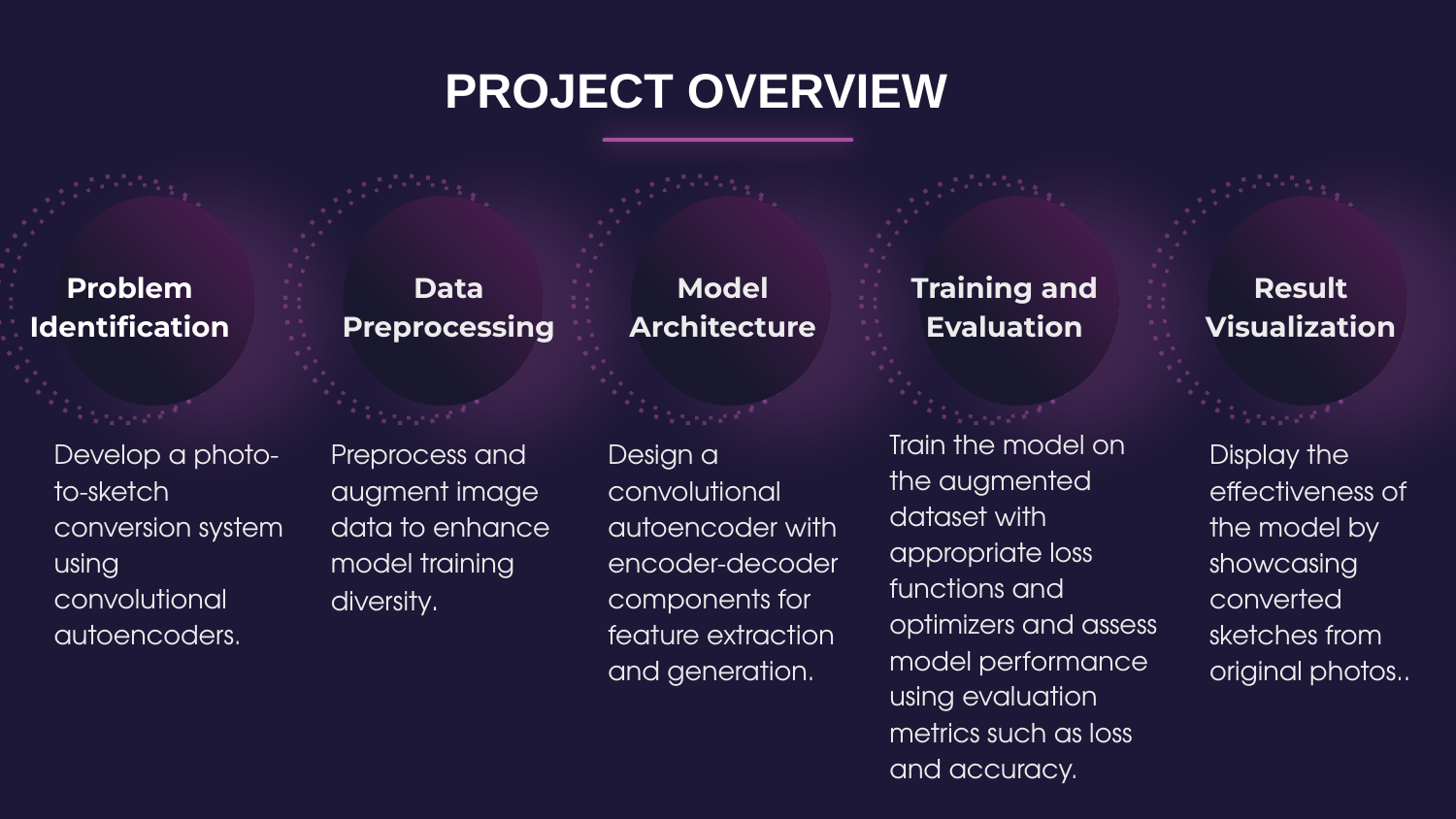

# PROJECT OVERVIEW

Problem Identification
Data Preprocessing
Model Architecture
Training and Evaluation
Result Visualization
Train the model on the augmented dataset with appropriate loss functions and optimizers and assess model performance using evaluation metrics such as loss and accuracy.
Develop a photo-to-sketch conversion system using convolutional autoencoders.
Preprocess and augment image data to enhance model training diversity.
Design a convolutional autoencoder with encoder-decoder components for feature extraction and generation.
Display the effectiveness of the model by showcasing converted sketches from original photos..